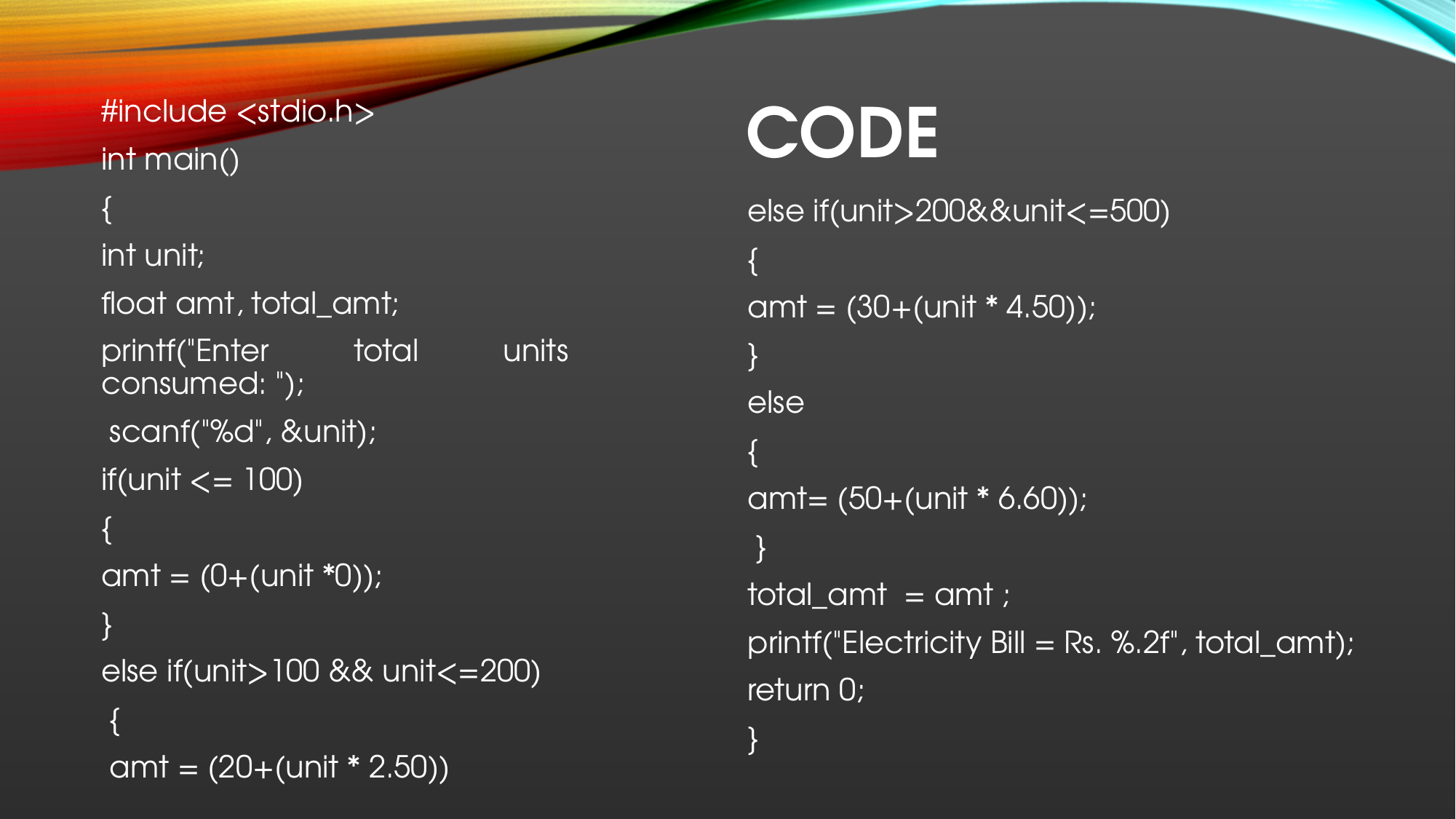

# CODE
#include <stdio.h>
int main()
{
int unit;
float amt, total_amt;
printf("Enter total units consumed: ");
 scanf("%d", &unit);
if(unit <= 100)
{
amt = (0+(unit *0));
}
else if(unit>100 && unit<=200)
 {
 amt = (20+(unit * 2.50))
else if(unit>200&&unit<=500)
{
amt = (30+(unit * 4.50));
}
else
{
amt= (50+(unit * 6.60));
 }
total_amt  = amt ;
printf("Electricity Bill = Rs. %.2f", total_amt);
return 0;
}